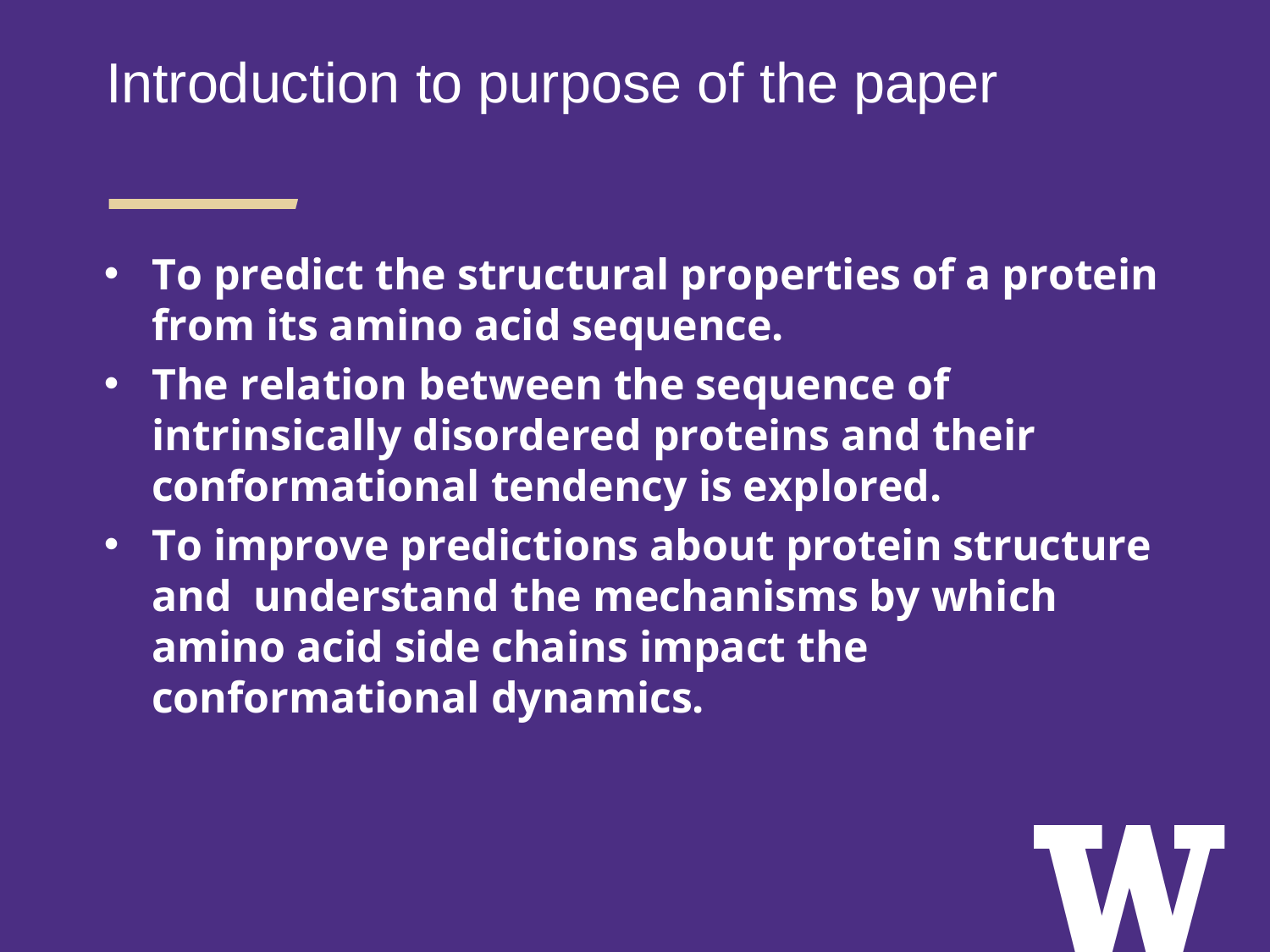

Introduction to purpose of the paper

To predict the structural properties of a protein from its amino acid sequence.
The relation between the sequence of intrinsically disordered proteins and their conformational tendency is explored.
To improve predictions about protein structure and  understand the mechanisms by which amino acid side chains impact the conformational dynamics.